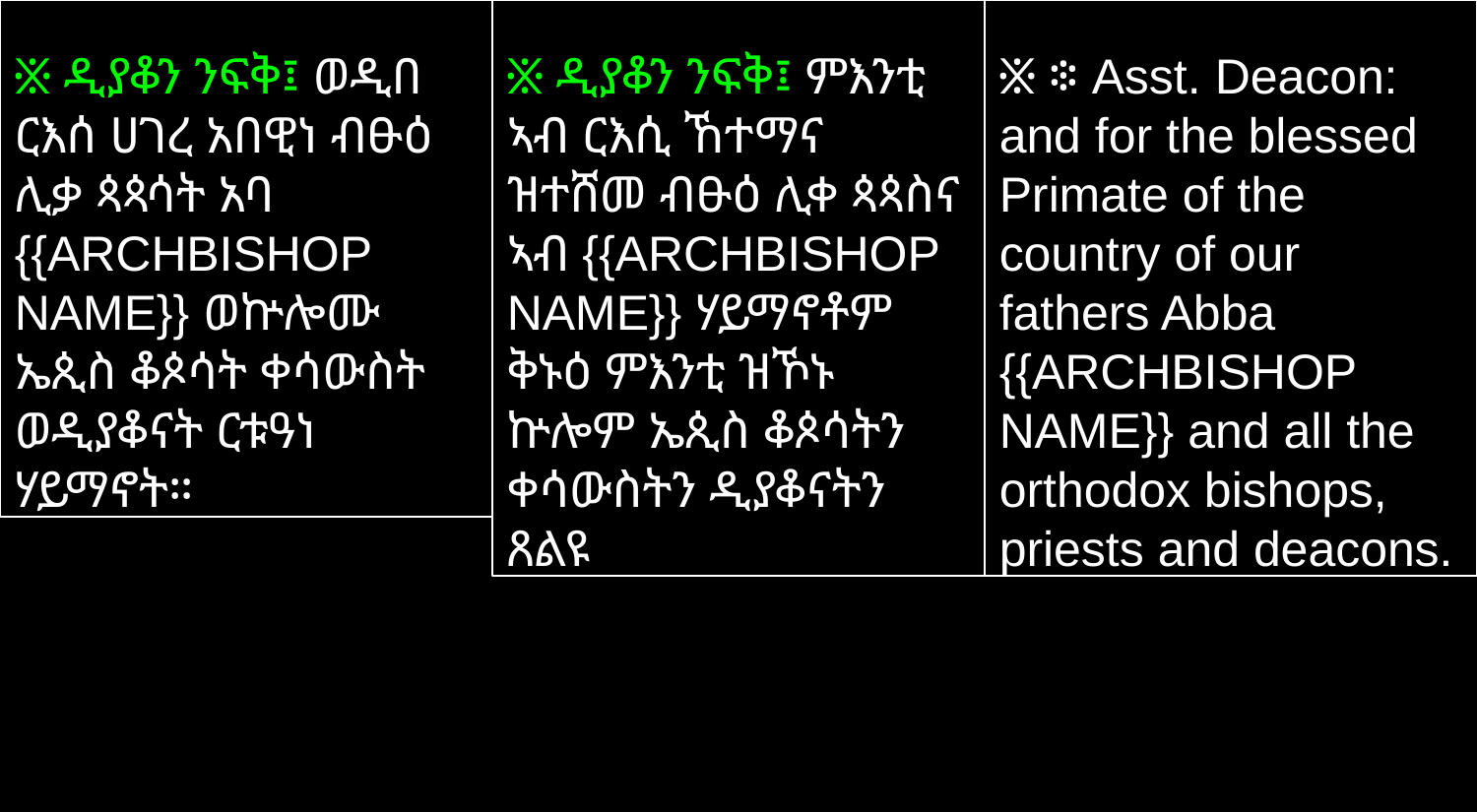

፠ ዲያቆን ንፍቅ፤ ወዲበ ርእሰ ሀገረ አበዊነ ብፁዕ ሊቃ ጳጳሳት አባ {{ARCHBISHOP NAME}} ወኵሎሙ ኤጲስ ቆጶሳት ቀሳውስት ወዲያቆናት ርቱዓነ ሃይማኖት።

፠ ዲያቆን ንፍቅ፤ ምእንቲ ኣብ ርእሲ ኸተማና ዝተሸመ ብፁዕ ሊቀ ጳጳስና ኣብ {{ARCHBISHOP NAME}} ሃይማኖቶም ቅኑዕ ምእንቲ ዝኾኑ ኵሎም ኤጲስ ቆጶሳትን ቀሳውስትን ዲያቆናትን ጸልዩ

፠ ፨ Asst. Deacon: and for the blessed Primate of the country of our fathers Abba {{ARCHBISHOP NAME}} and all the orthodox bishops, priests and deacons.